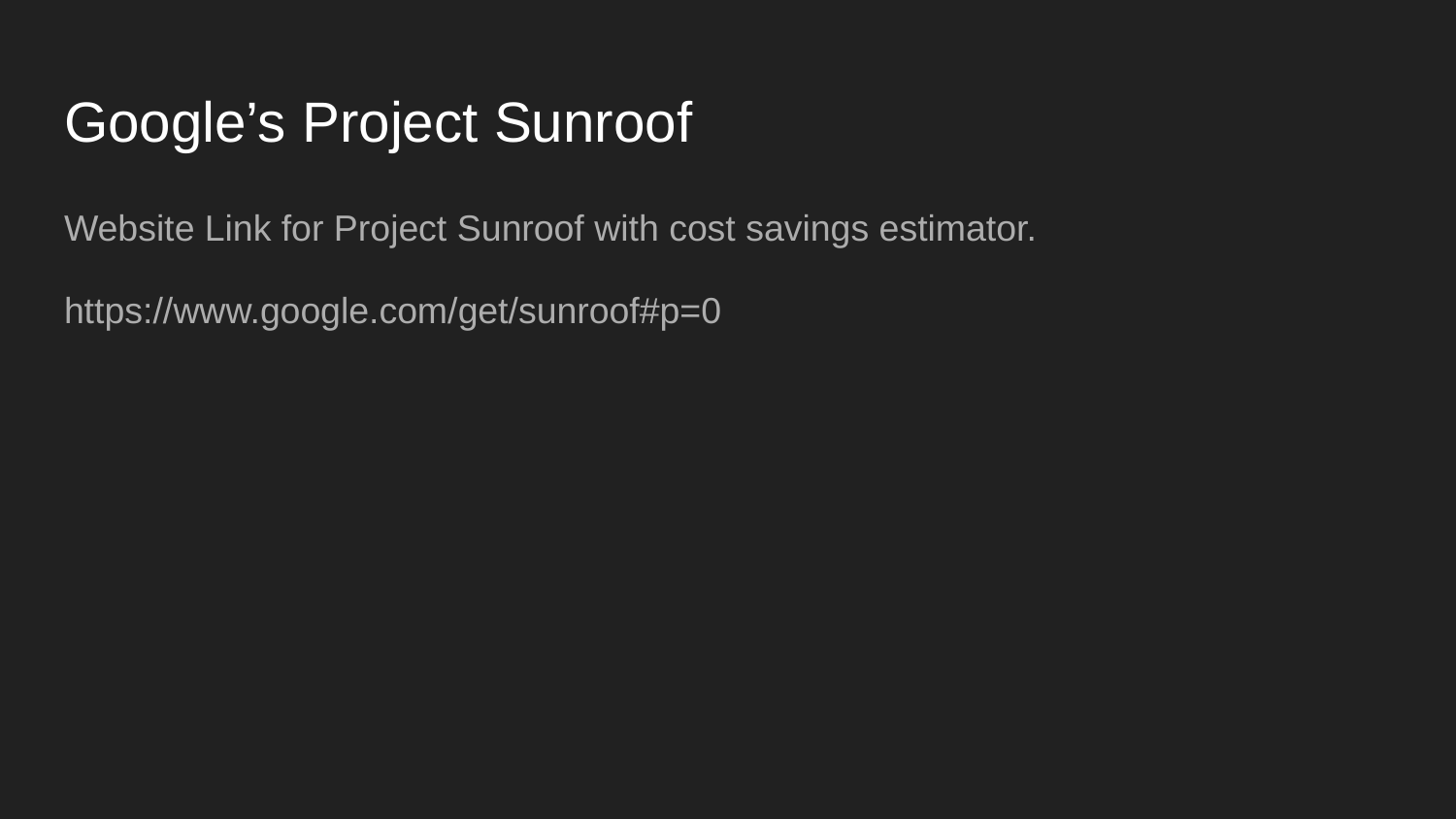

# Google’s Project Sunroof
Website Link for Project Sunroof with cost savings estimator.
https://www.google.com/get/sunroof#p=0